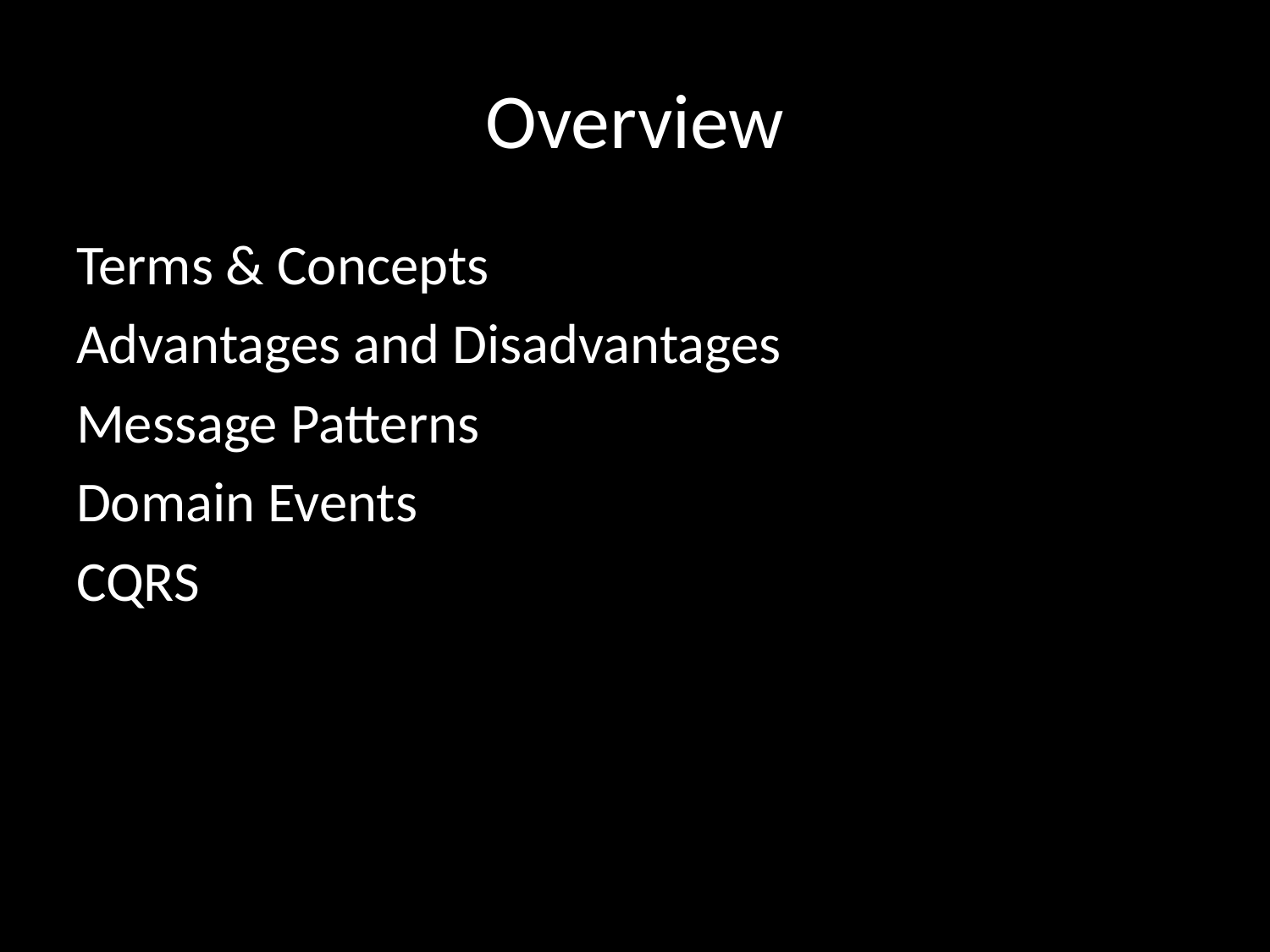

# Overview
Terms & Concepts
Advantages and Disadvantages
Message Patterns
Domain Events
CQRS